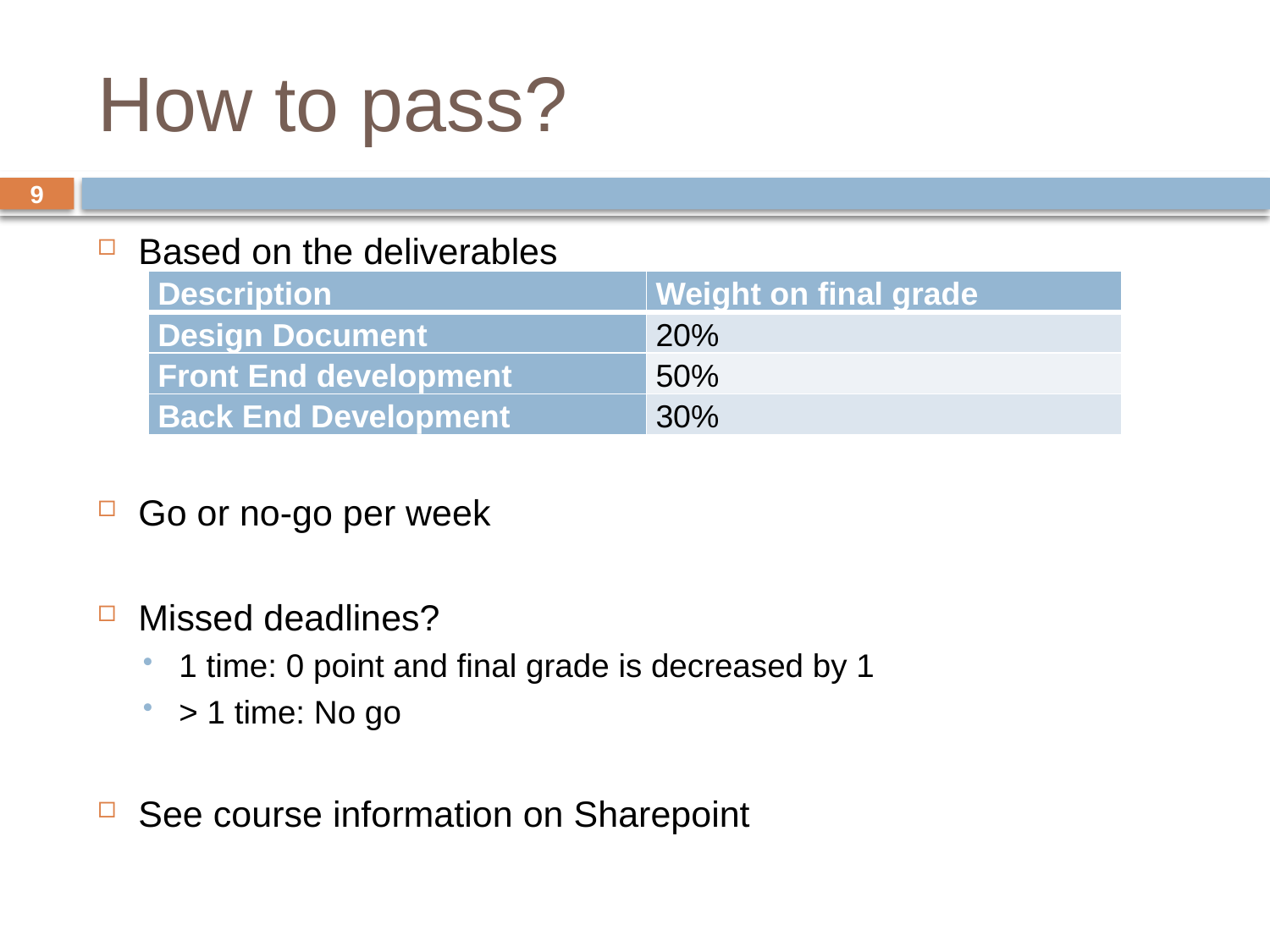

# How to pass?
9
Based on the deliverables

Go or no-go per week

Missed deadlines?
1 time: 0 point and final grade is decreased by 1
> 1 time: No go

See course information on Sharepoint

| Description | Weight on final grade |
| --- | --- |
| Design Document | 20% |
| Front End development | 50% |
| Back End Development | 30% |